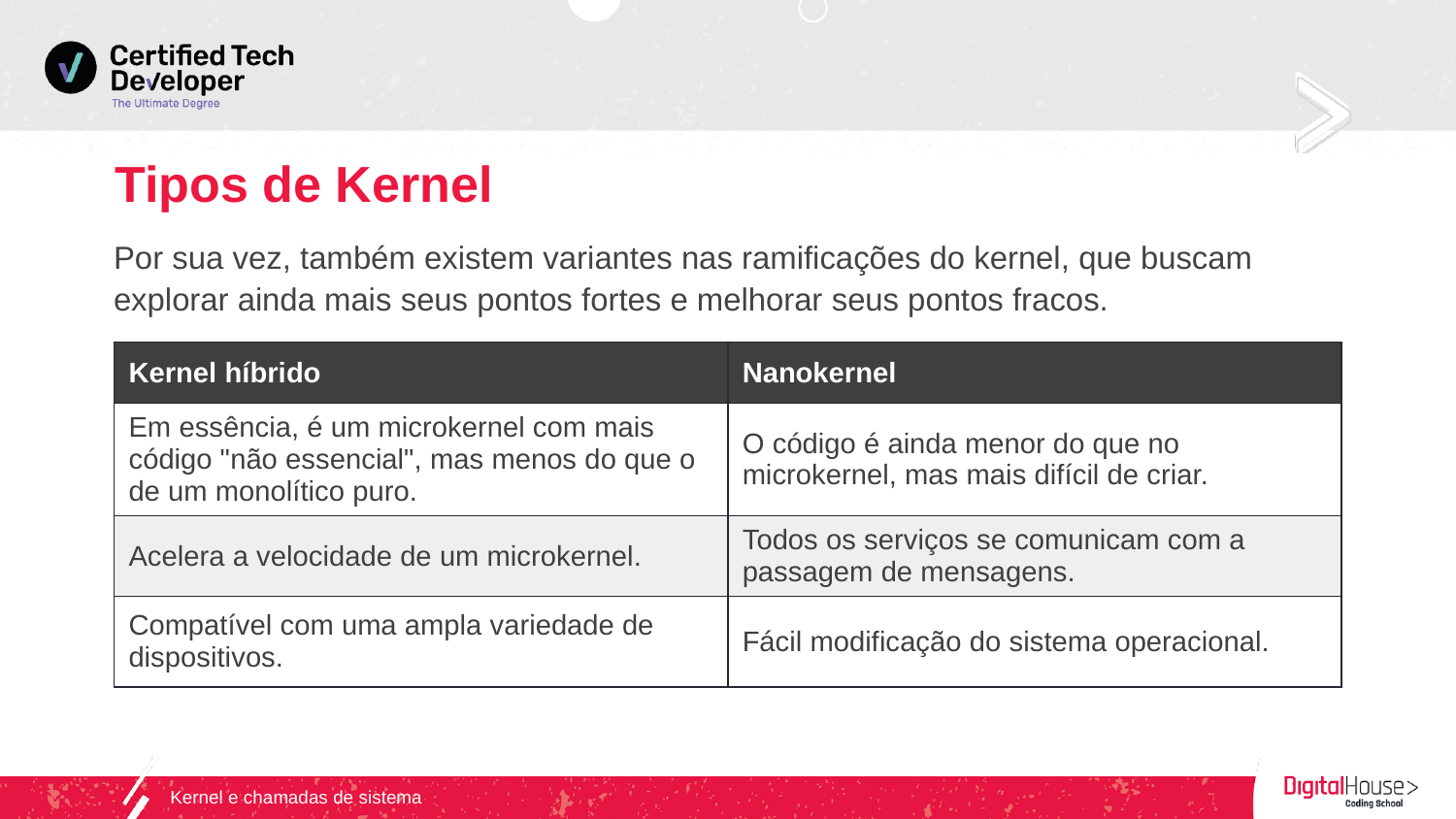

# Tipos de Kernel
Por sua vez, também existem variantes nas ramificações do kernel, que buscam explorar ainda mais seus pontos fortes e melhorar seus pontos fracos.
| Kernel híbrido | Nanokernel |
| --- | --- |
| Em essência, é um microkernel com mais código "não essencial", mas menos do que o de um monolítico puro. | O código é ainda menor do que no microkernel, mas mais difícil de criar. |
| Acelera a velocidade de um microkernel. | Todos os serviços se comunicam com a passagem de mensagens. |
| Compatível com uma ampla variedade de dispositivos. | Fácil modificação do sistema operacional. |